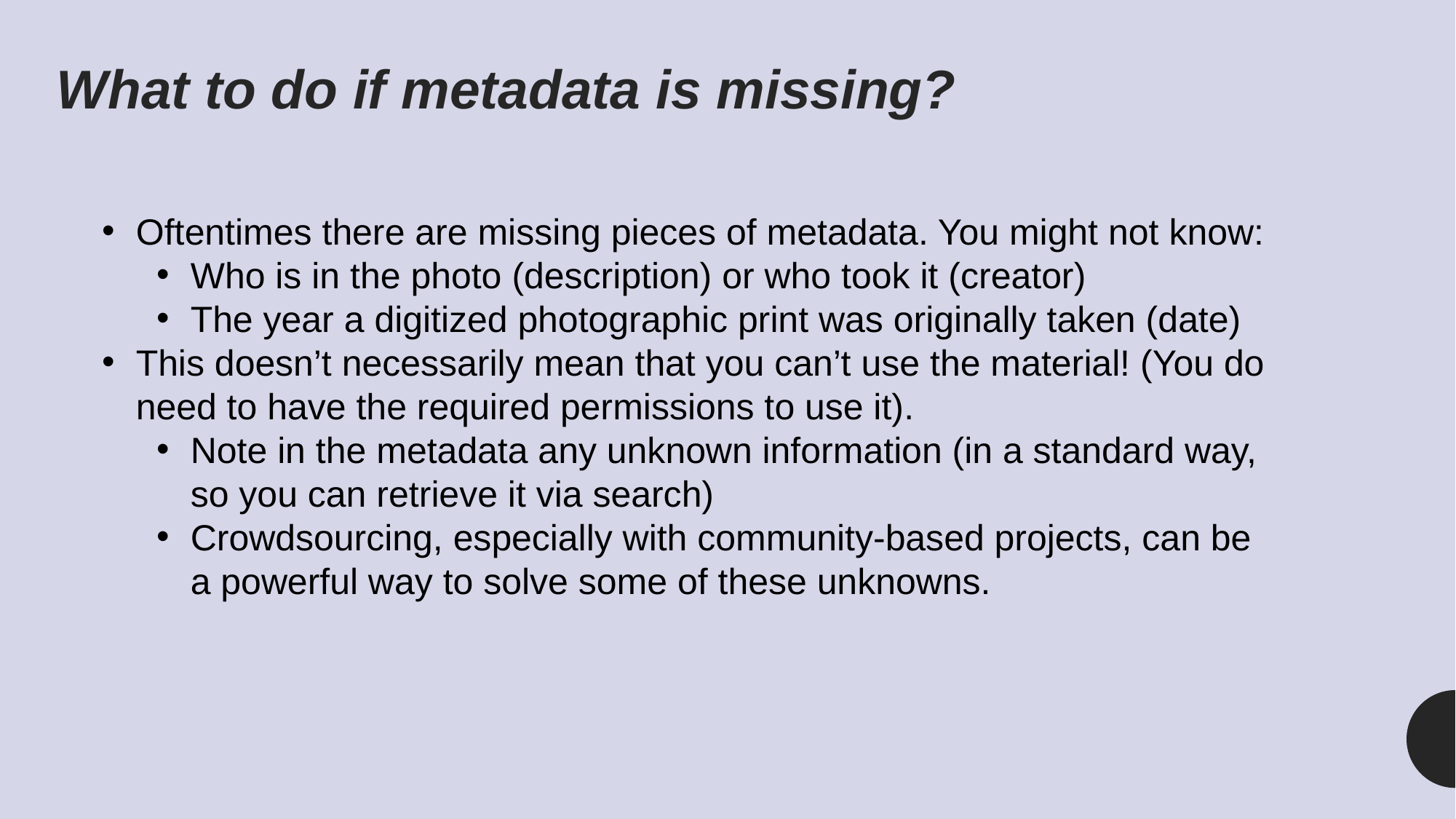

What to do if metadata is missing?
Oftentimes there are missing pieces of metadata. You might not know:
Who is in the photo (description) or who took it (creator)
The year a digitized photographic print was originally taken (date)
This doesn’t necessarily mean that you can’t use the material! (You do need to have the required permissions to use it).
Note in the metadata any unknown information (in a standard way, so you can retrieve it via search)
Crowdsourcing, especially with community-based projects, can be a powerful way to solve some of these unknowns.

#